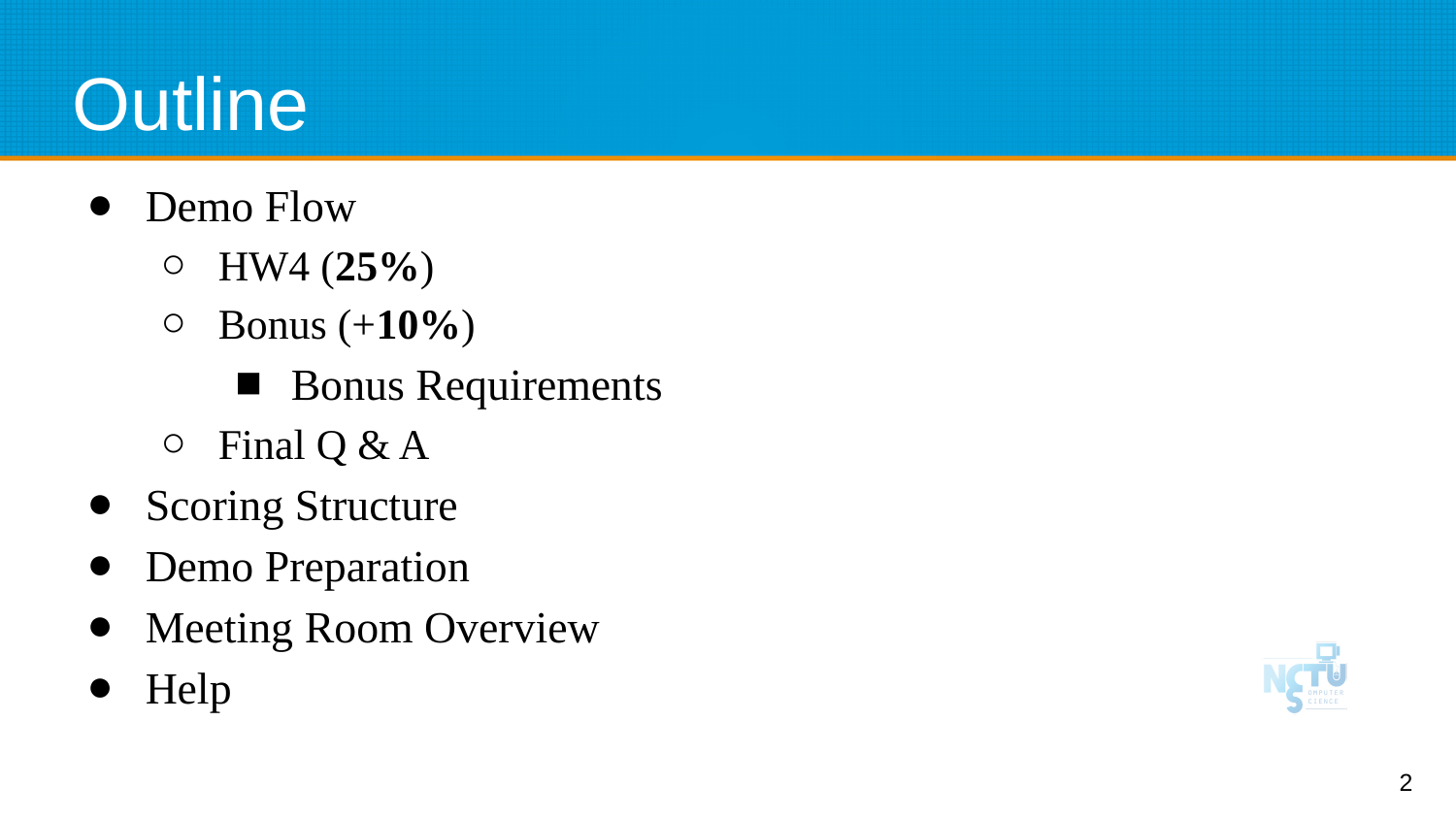

# Outline
Demo Flow
HW4 (25%)
Bonus (+10%)
Bonus Requirements
Final Q & A
Scoring Structure
Demo Preparation
Meeting Room Overview
Help
2